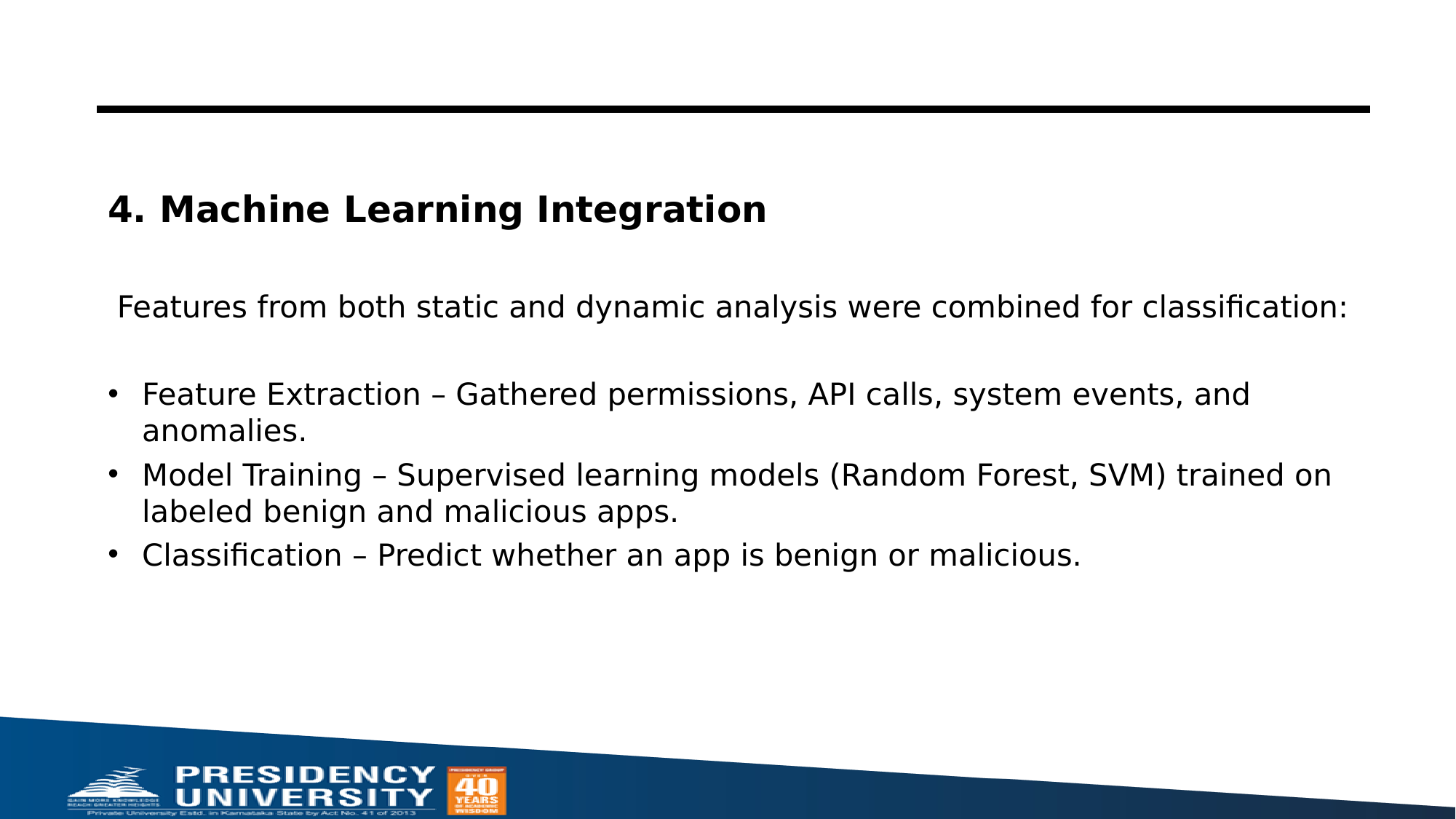

4. Machine Learning Integration

Features from both static and dynamic analysis were combined for classification:

Feature Extraction – Gathered permissions, API calls, system events, and anomalies.
Model Training – Supervised learning models (Random Forest, SVM) trained on labeled benign and malicious apps.
Classification – Predict whether an app is benign or malicious.